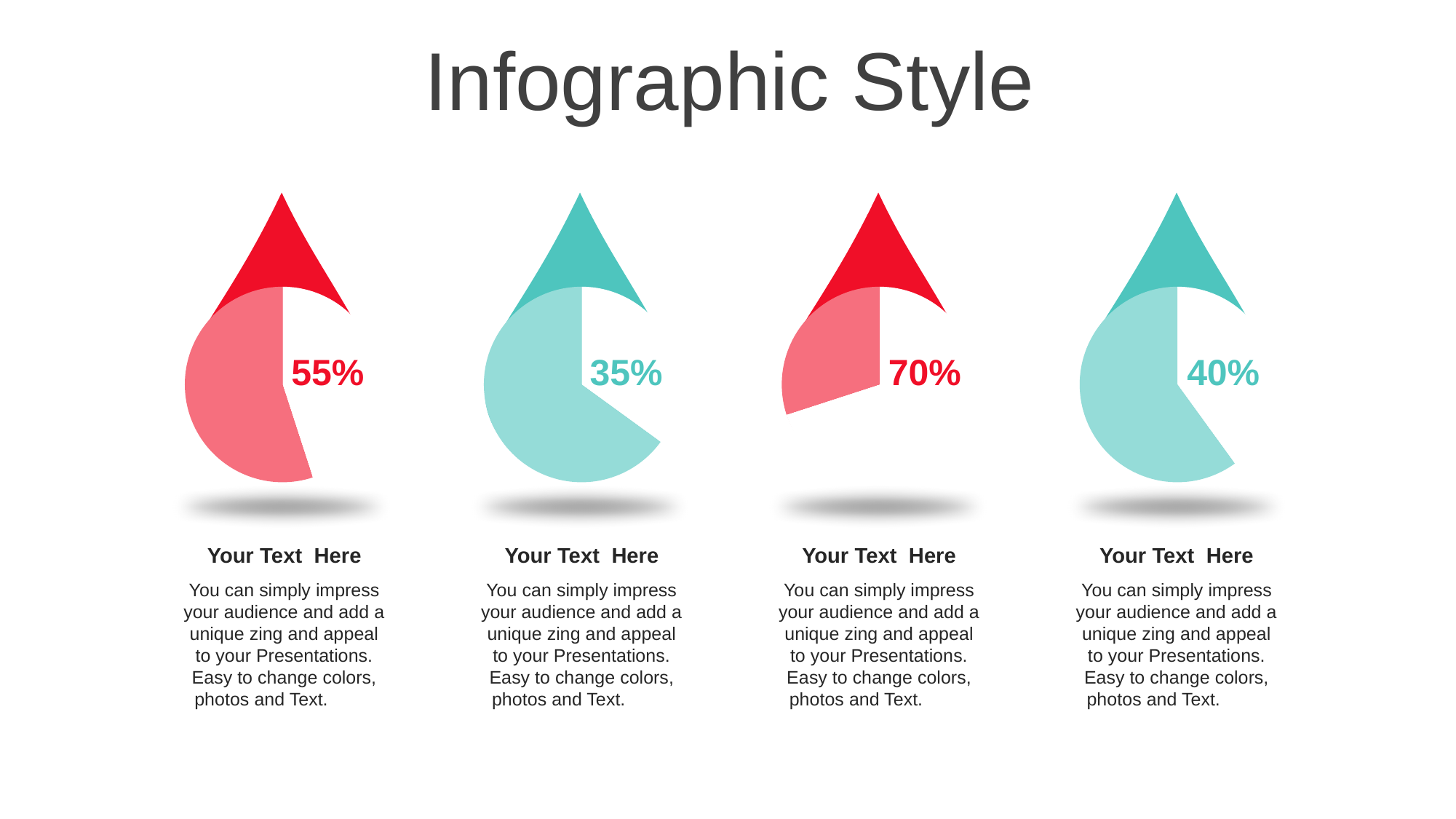

Infographic Style

### Chart

| Category | TEXT |
|---|---|
| A | 45.0 |
| B | 55.0 |

### Chart

| Category | TEXT |
|---|---|
| A | 35.0 |
| B | 65.0 |

### Chart

| Category | TEXT |
|---|---|
| A | 70.0 |
| B | 30.0 |

### Chart

| Category | TEXT |
|---|---|
| A | 40.0 |
| B | 60.0 |
55%
35%
70%
40%
Your Text  Here
You can simply impress your audience and add a unique zing and appeal to your Presentations. Easy to change colors, photos and Text.
Your Text  Here
You can simply impress your audience and add a unique zing and appeal to your Presentations. Easy to change colors, photos and Text.
Your Text  Here
You can simply impress your audience and add a unique zing and appeal to your Presentations. Easy to change colors, photos and Text.
Your Text  Here
You can simply impress your audience and add a unique zing and appeal to your Presentations. Easy to change colors, photos and Text.